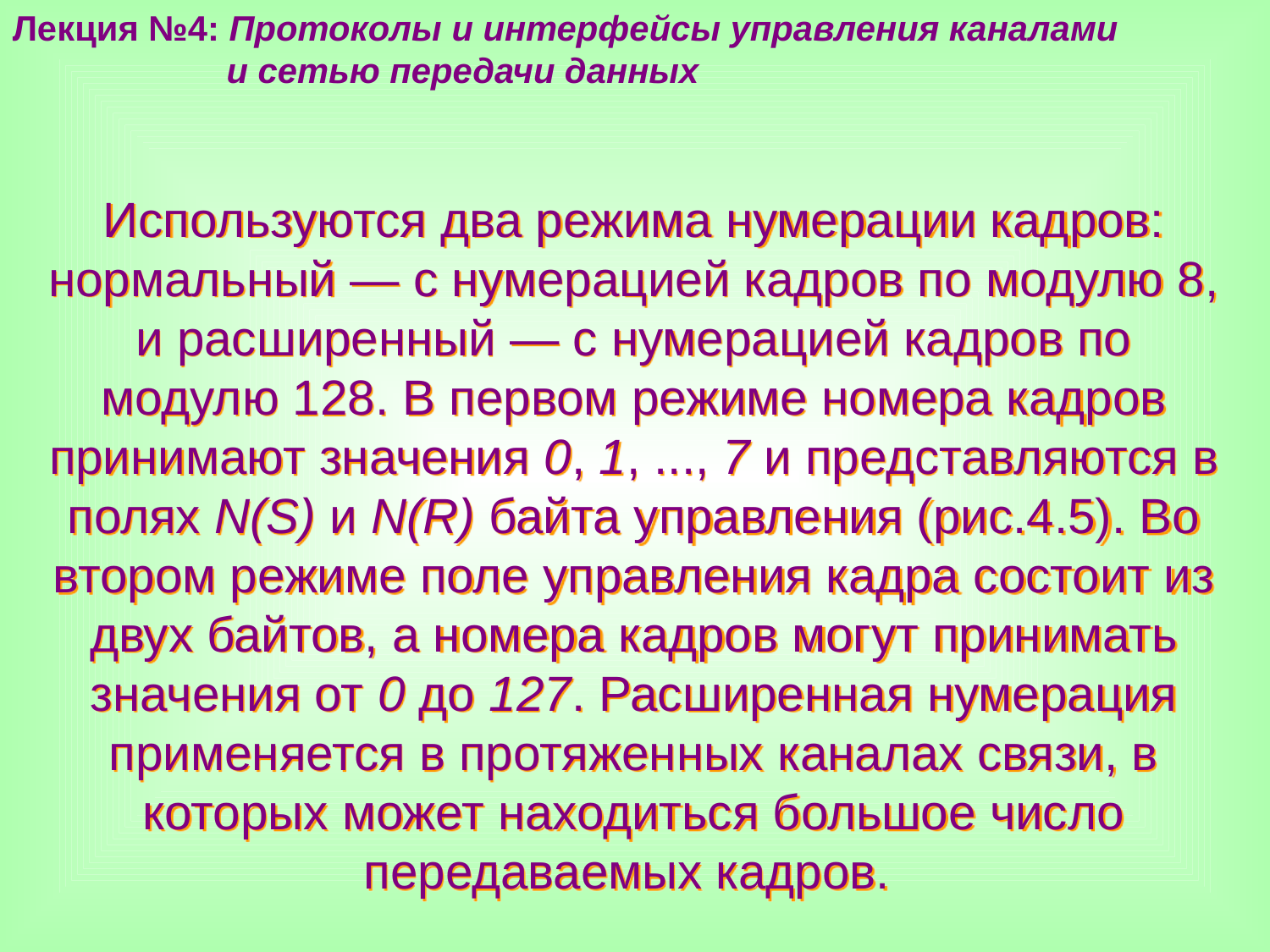

Лекция №4: Протоколы и интерфейсы управления каналами
                      и сетью передачи данных
Используются два режима нумерации кадров: нормальный — с нумерацией кадров по модулю 8, и расширенный — с нумерацией кадров по модулю 128. В первом режиме номера кадров принимают значения 0, 1, ..., 7 и представляются в полях N(S) и N(R) байта управления (рис.4.5). Во втором режиме поле управления кадра состоит из двух байтов, а номера кадров могут принимать значения от 0 до 127. Расширенная нумерация применяется в протяженных каналах связи, в которых может находиться большое число передаваемых кадров.